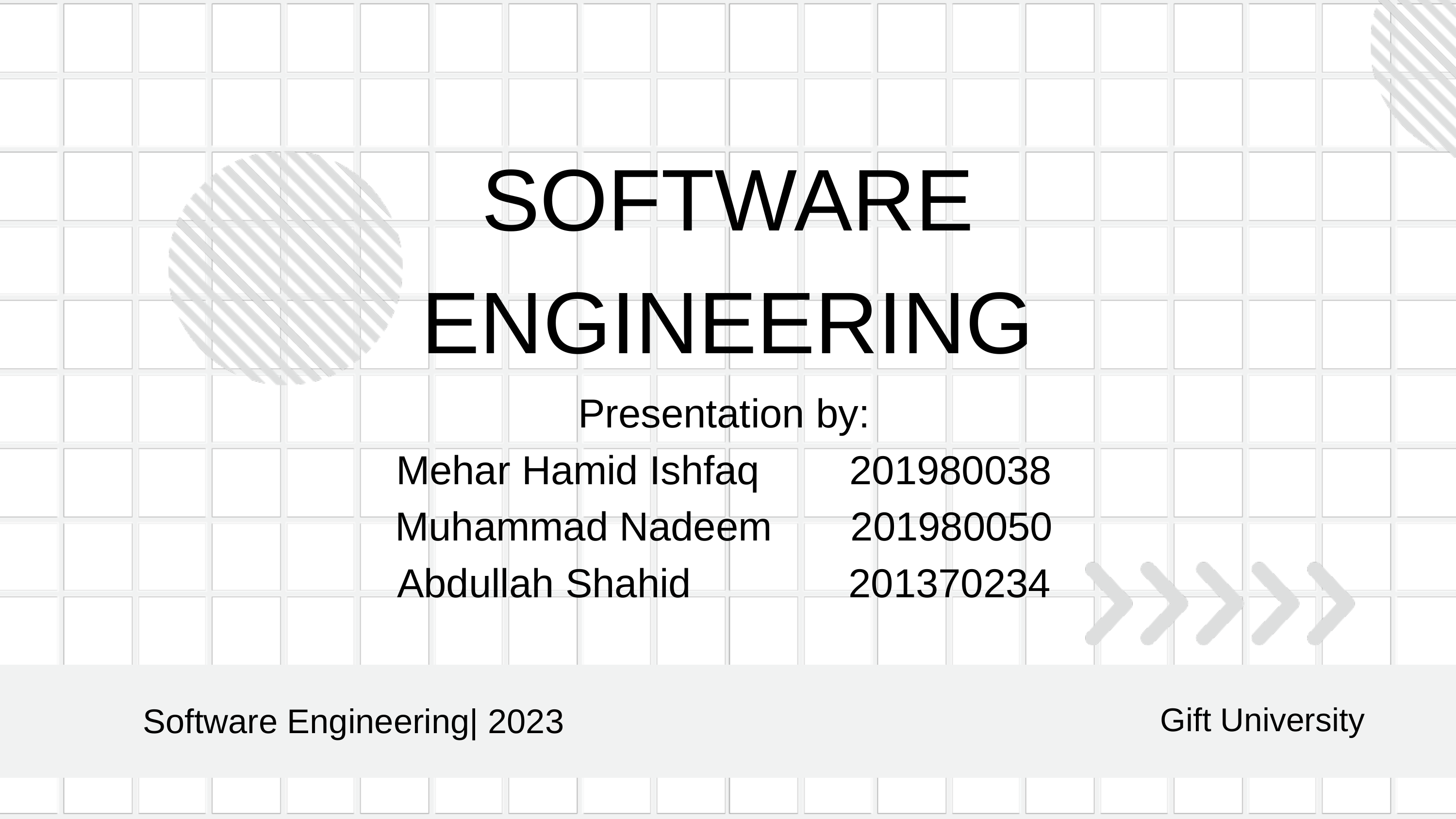

SOFTWARE ENGINEERING

Presentation by:
Mehar Hamid Ishfaq        201980038
Muhammad Nadeem       201980050
Abdullah Shahid              201370234

Software Engineering| 2023
Gift University